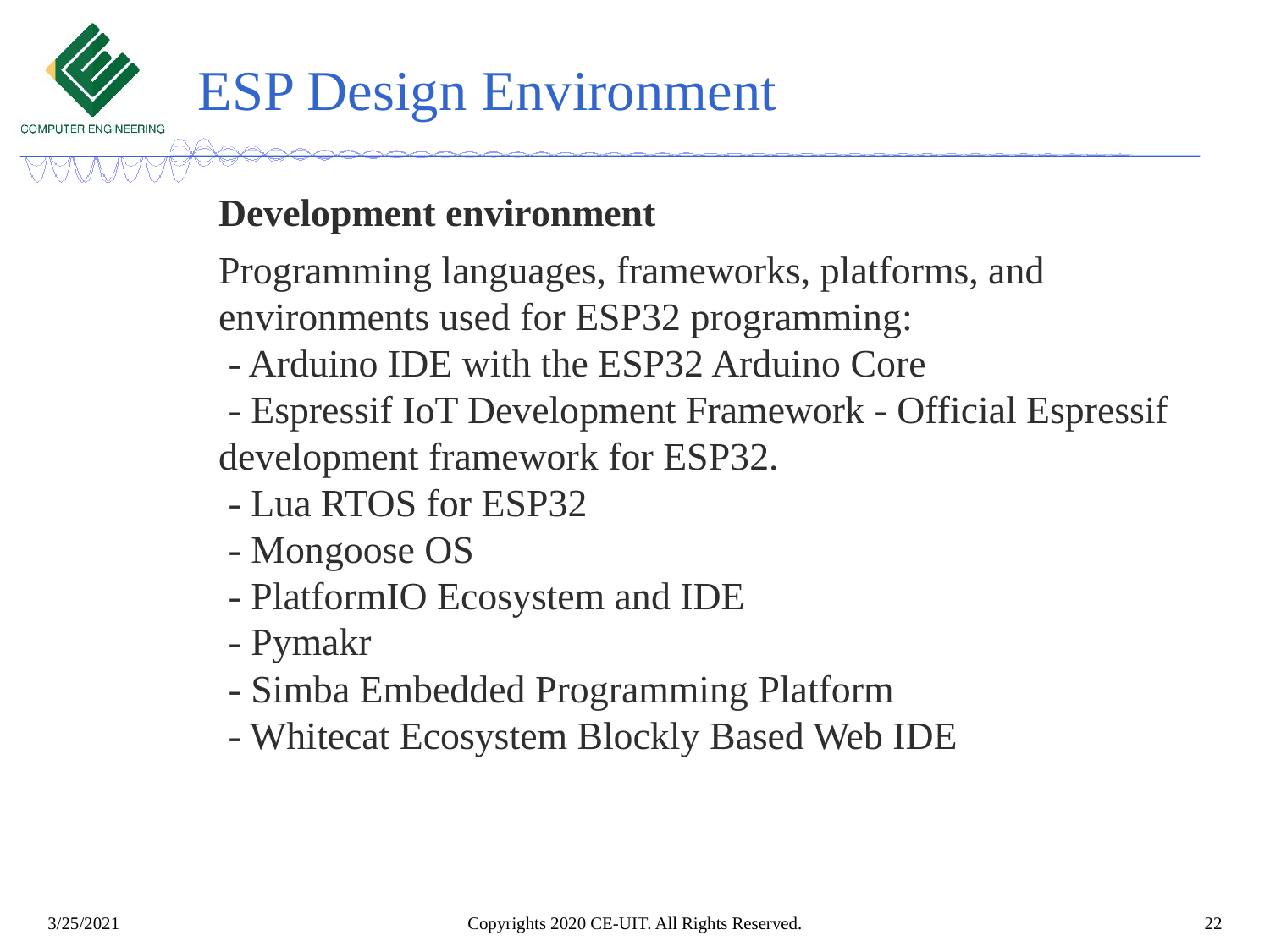

# ESP Design Environment
Development environment
Programming languages, frameworks, platforms, and environments used for ESP32 programming:
 - Arduino IDE with the ESP32 Arduino Core
 - Espressif IoT Development Framework - Official Espressif development framework for ESP32.
 - Lua RTOS for ESP32
 - Mongoose OS
 - PlatformIO Ecosystem and IDE
 - Pymakr
 - Simba Embedded Programming Platform
 - Whitecat Ecosystem Blockly Based Web IDE
Copyrights 2020 CE-UIT. All Rights Reserved.
22
3/25/2021